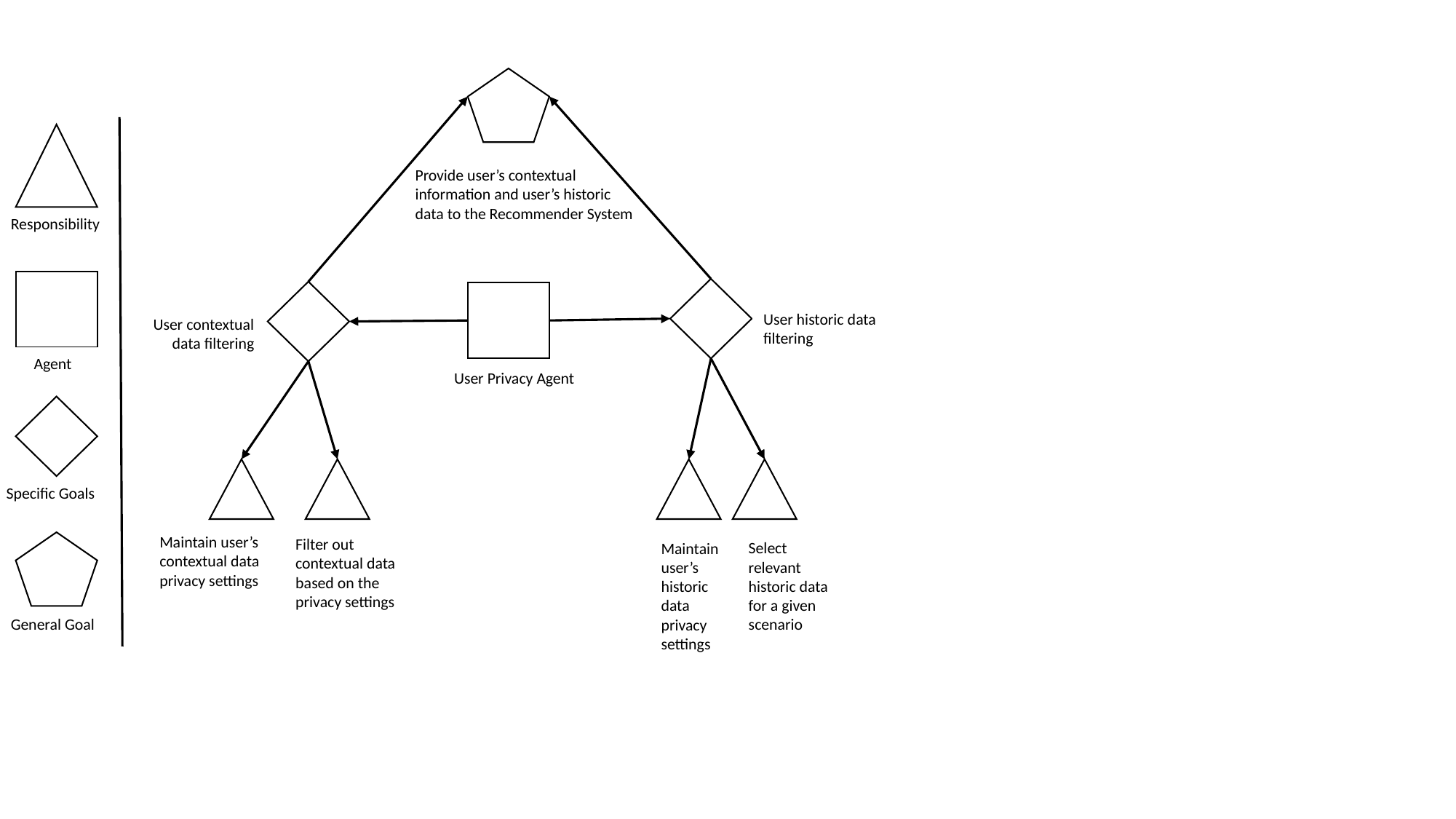

Provide user’s contextual information and user’s historic data to the Recommender System
Responsibility

User historic data filtering
User contextual data filtering
Agent
User Privacy Agent

Specific Goals
Maintain user’s contextual data privacy settings
Filter out contextual data based on the privacy settings

Select relevant historic data for a given scenario
Maintain user’s historic data privacy settings
General Goal